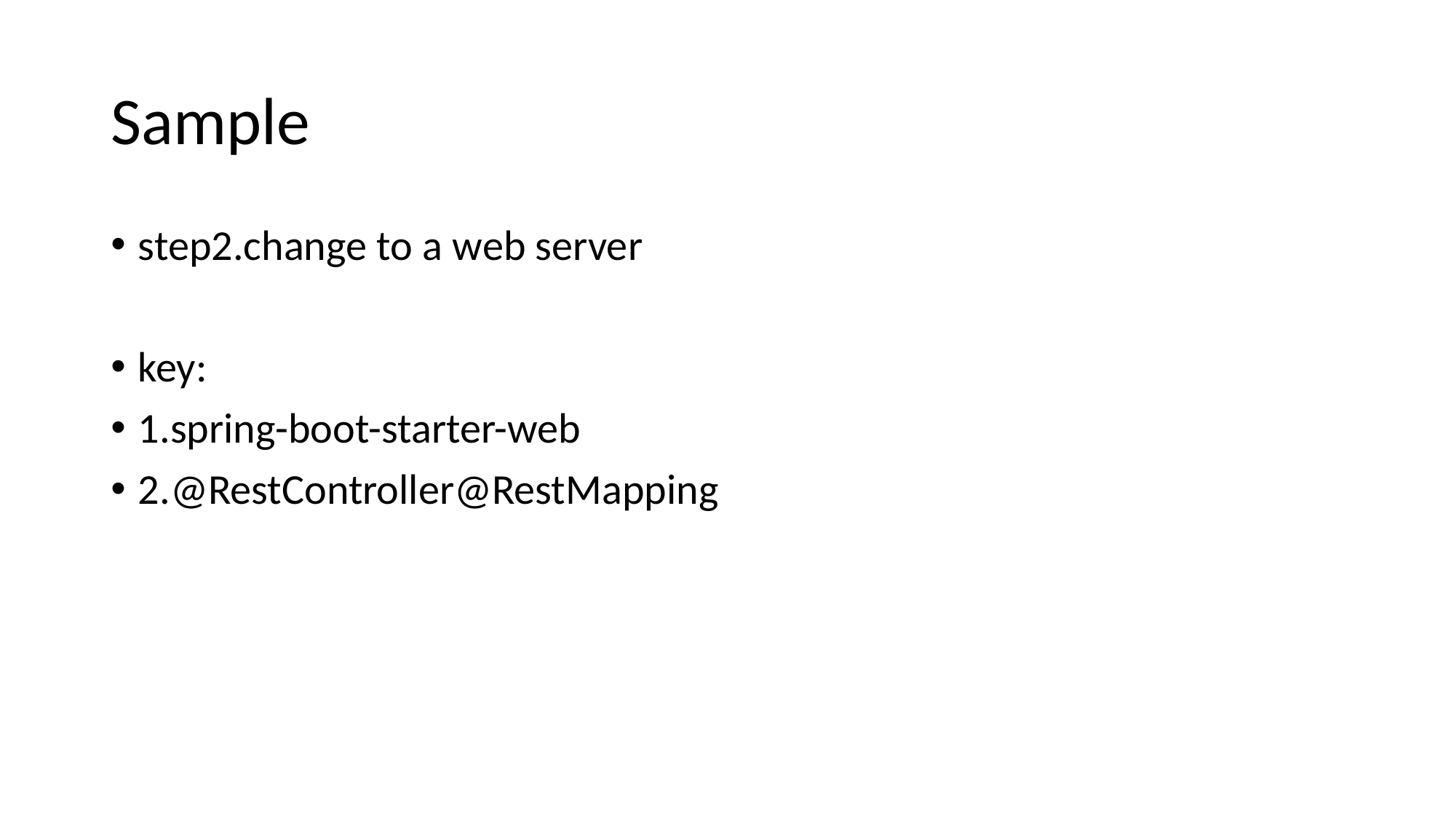

# Sample
step2.change to a web server

key:
1.spring-boot-starter-web
2.@RestController@RestMapping